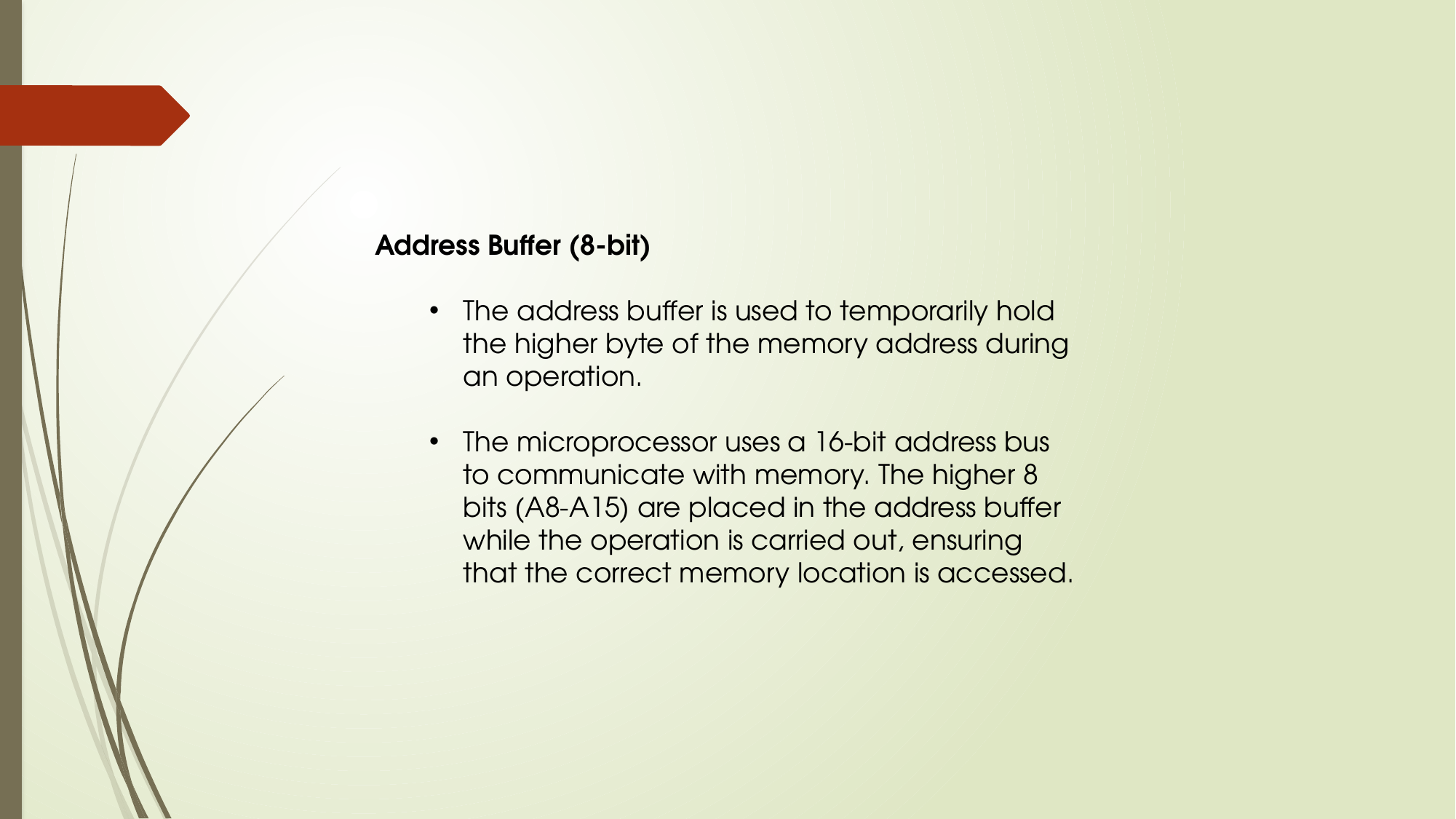

Address Buffer (8-bit)

The address buffer is used to temporarily hold the higher byte of the memory address during an operation.

The microprocessor uses a 16-bit address bus to communicate with memory. The higher 8 bits (A8-A15) are placed in the address buffer while the operation is carried out, ensuring that the correct memory location is accessed.